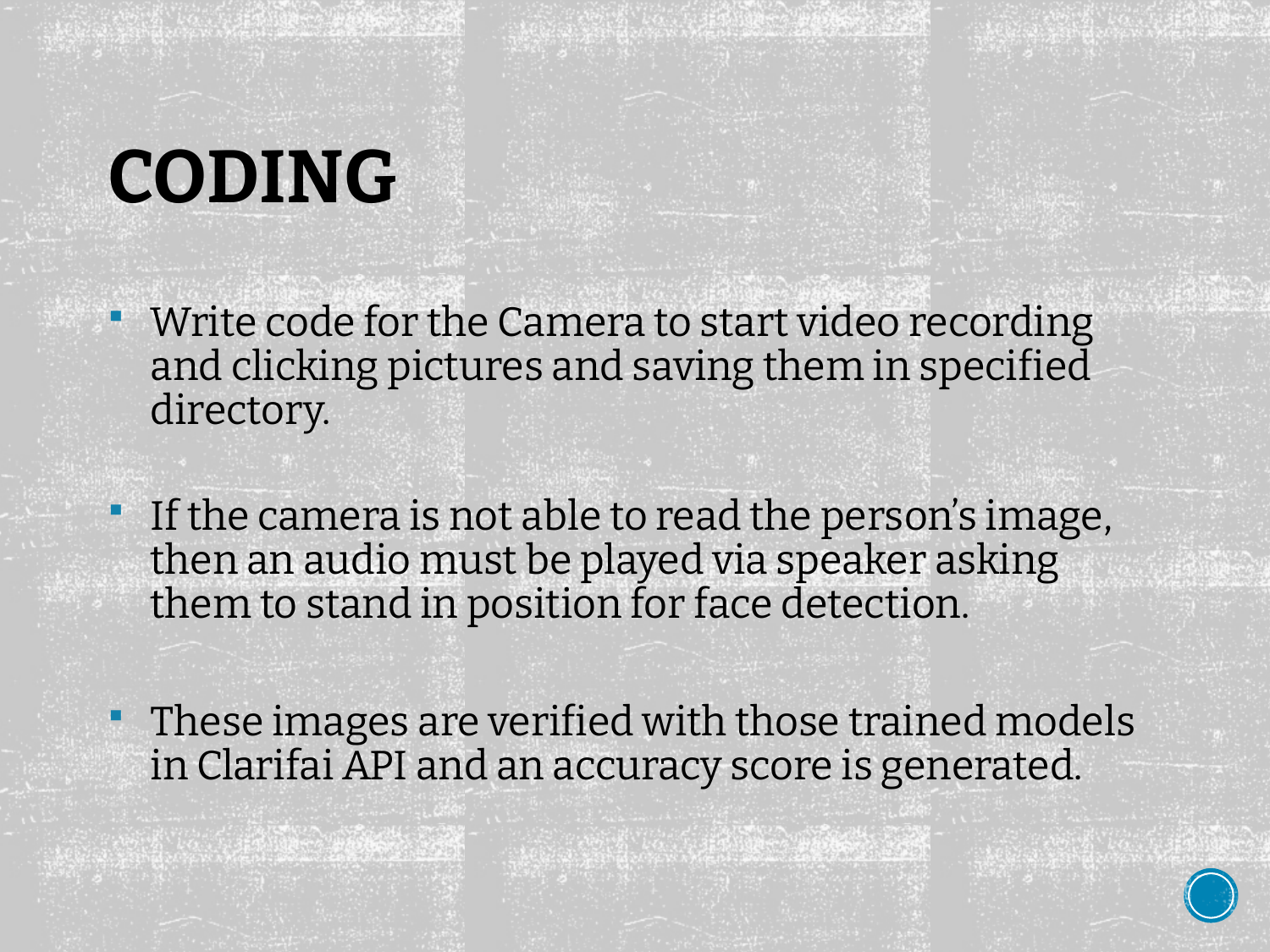

# Coding
Write code for the Camera to start video recording and clicking pictures and saving them in specified directory.

If the camera is not able to read the person’s image, then an audio must be played via speaker asking them to stand in position for face detection.

These images are verified with those trained models in Clarifai API and an accuracy score is generated.